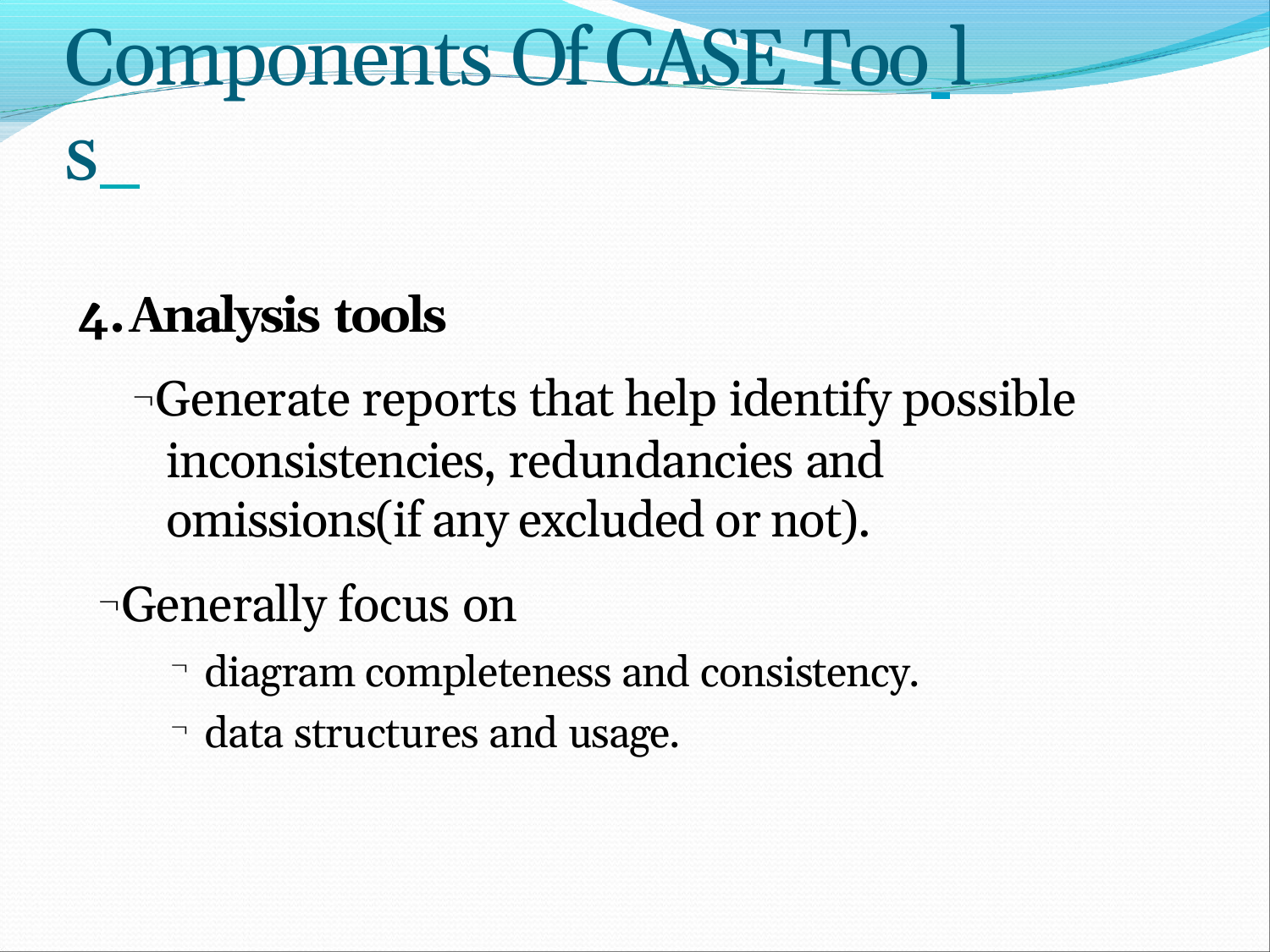

# Components Of CASE Too l s

Analysis tools
¬Generate reports that help identify possible  inconsistencies, redundancies and omissions(if any excluded or not).
¬Generally focus on
diagram completeness and consistency.
data structures and usage.